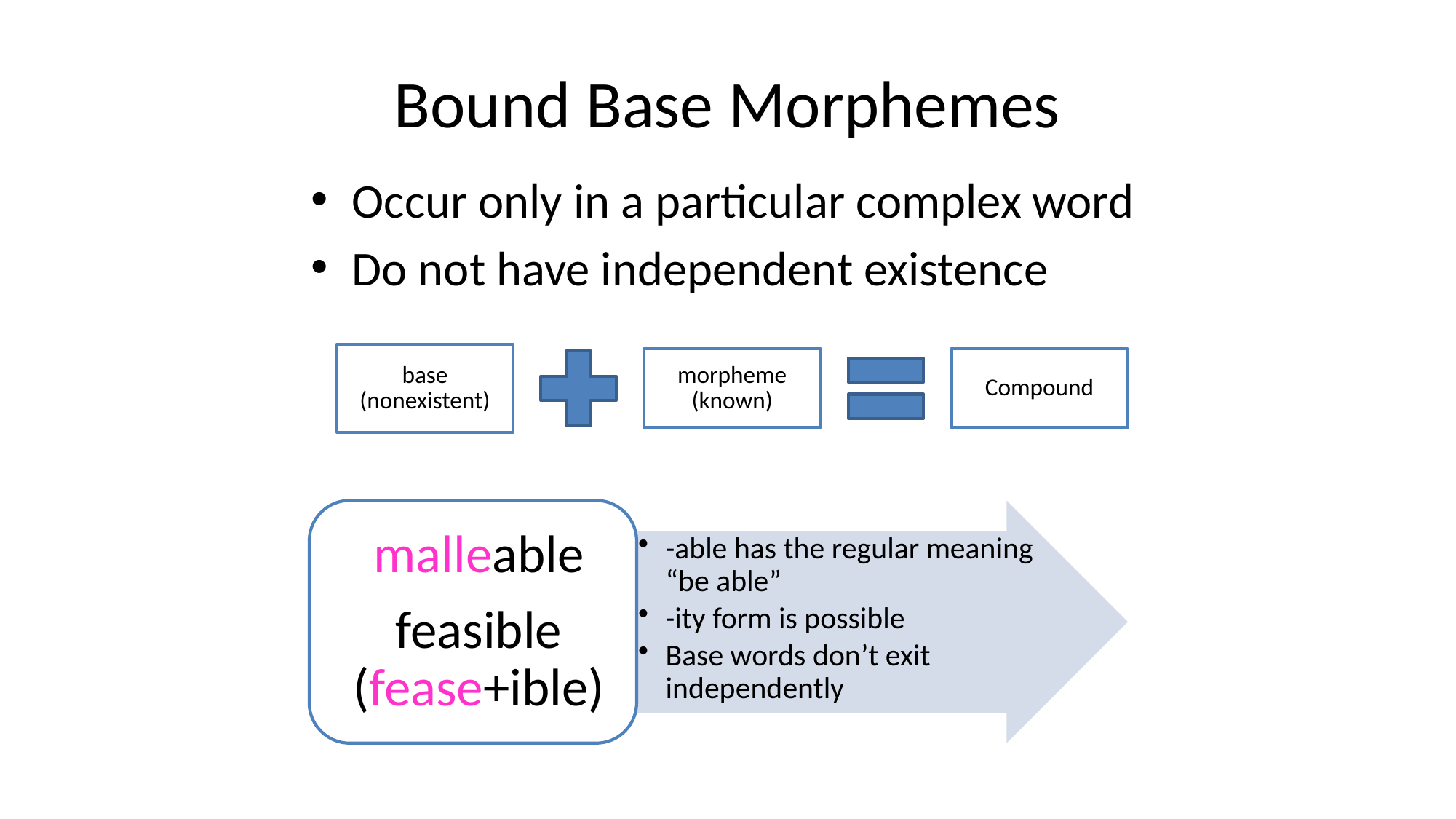

# Bound Base Morphemes
Occur only in a particular complex word
Do not have independent existence

base (nonexistent)

morpheme (known)

Compound
-able has the regular meaning “be able”
-ity form is possible
Base words don’t exit independently
malleable
feasible (fease+ible)